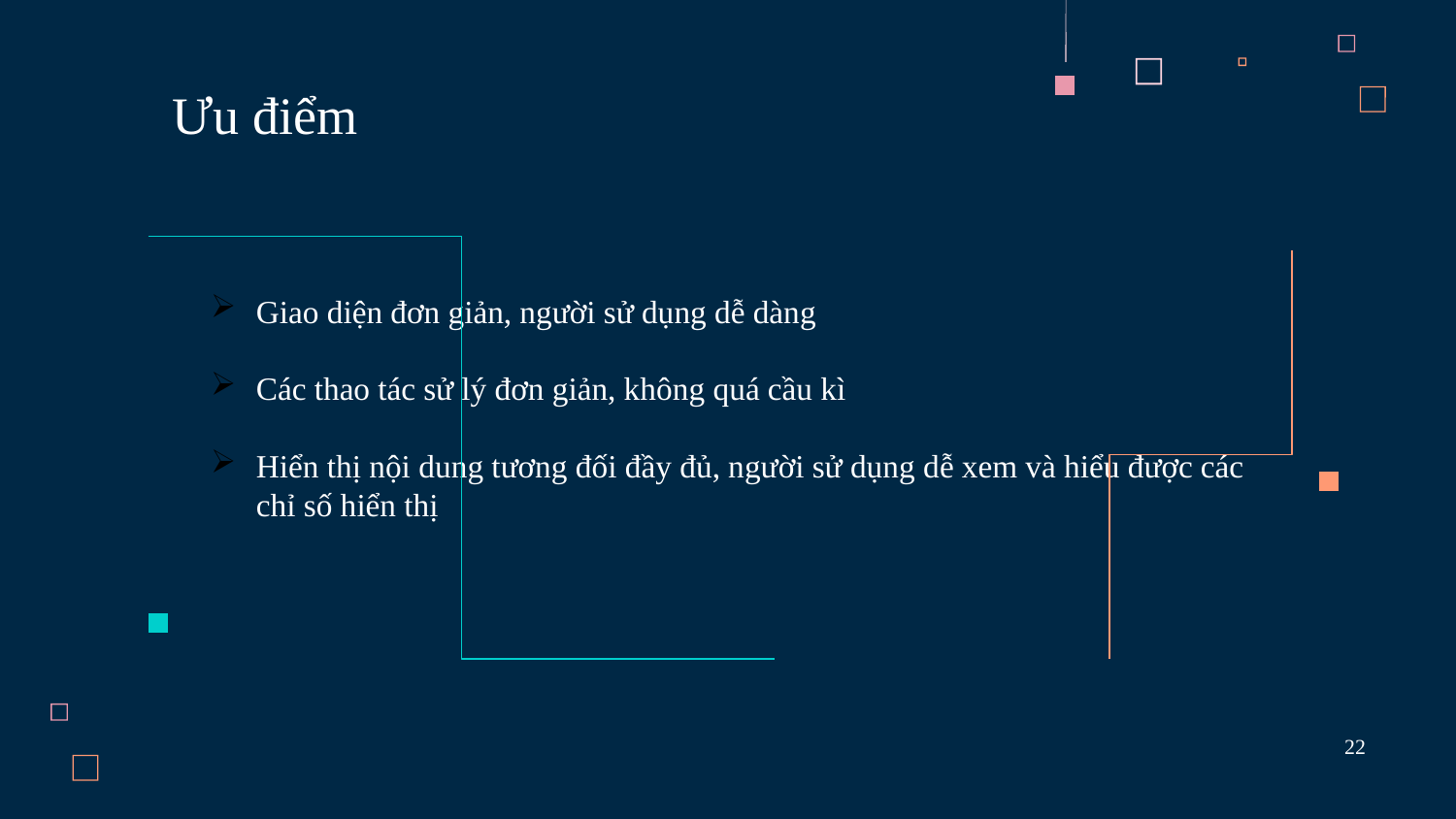

Ưu điểm
Giao diện đơn giản, người sử dụng dễ dàng

Các thao tác sử lý đơn giản, không quá cầu kì

Hiển thị nội dung tương đối đầy đủ, người sử dụng dễ xem và hiểu được các chỉ số hiển thị

22